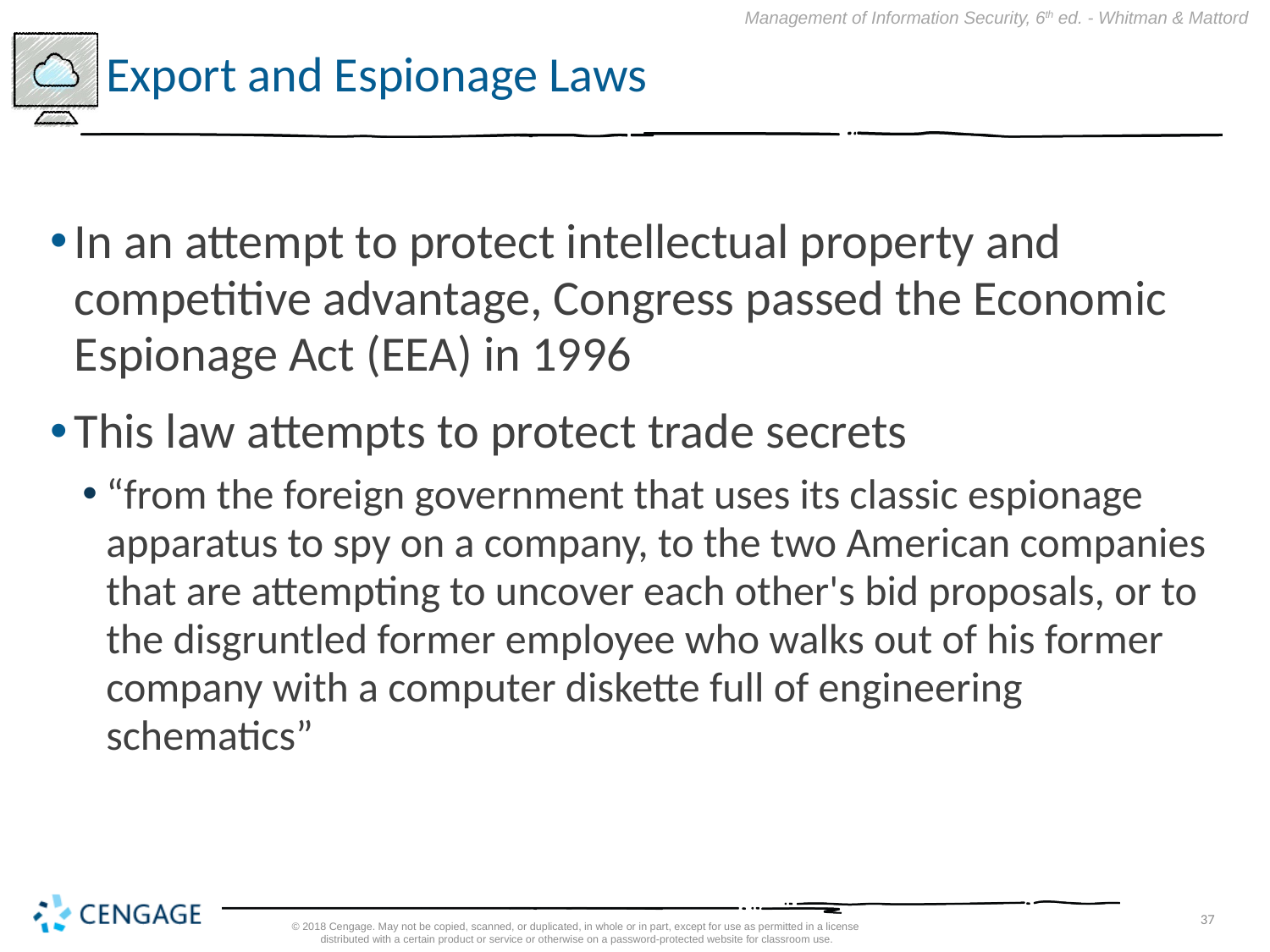

# Export and Espionage Laws
In an attempt to protect intellectual property and competitive advantage, Congress passed the Economic Espionage Act (EEA) in 1996
This law attempts to protect trade secrets
“from the foreign government that uses its classic espionage apparatus to spy on a company, to the two American companies that are attempting to uncover each other's bid proposals, or to the disgruntled former employee who walks out of his former company with a computer diskette full of engineering schematics”